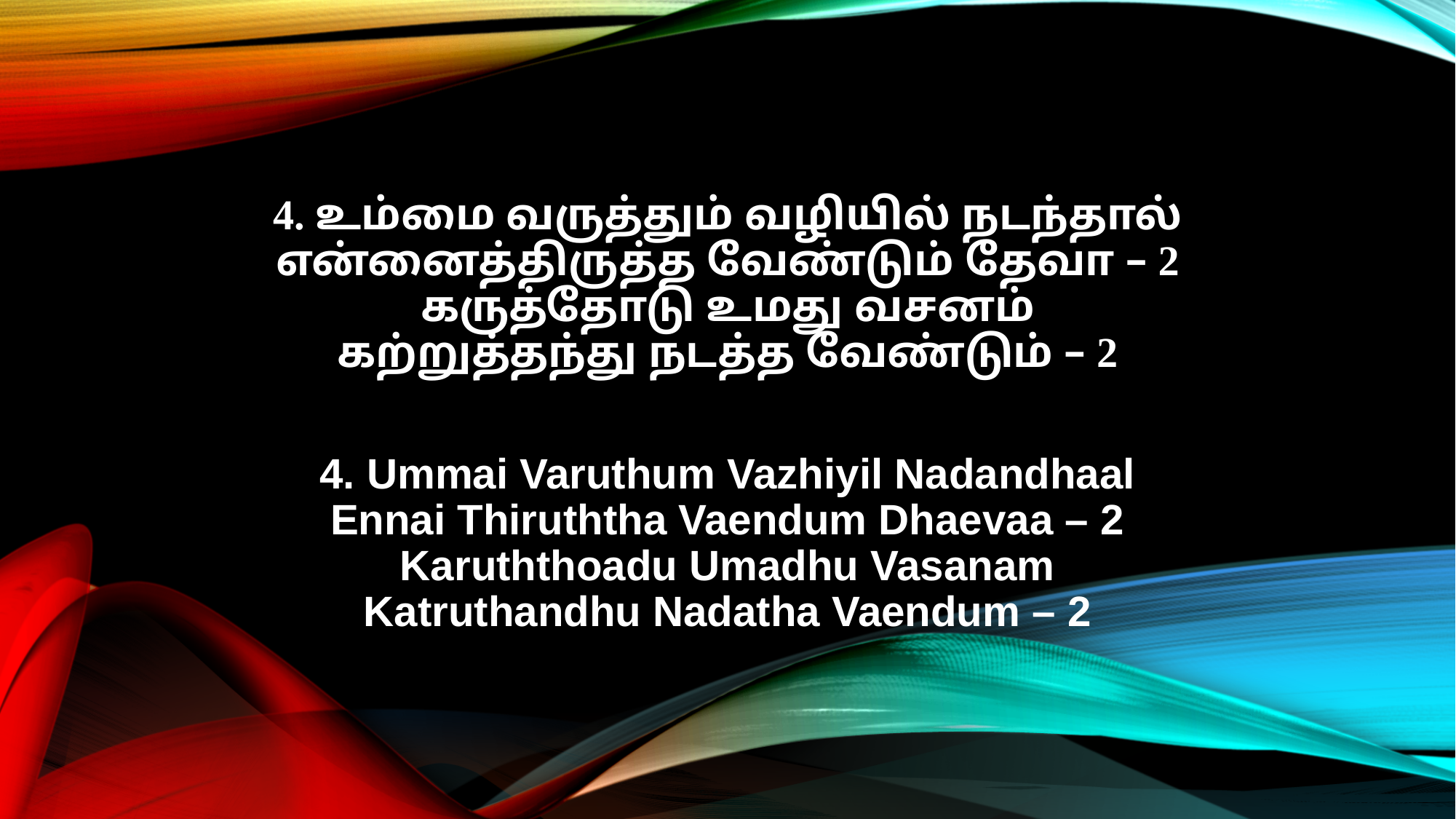

4. உம்மை வருத்தும் வழியில் நடந்தால்
என்னைத்திருத்த வேண்டும் தேவா – 2
கருத்தோடு உமது வசனம்
கற்றுத்தந்து நடத்த வேண்டும் – 2

4. Ummai Varuthum Vazhiyil Nadandhaal
Ennai Thiruththa Vaendum Dhaevaa – 2
Karuththoadu Umadhu Vasanam
Katruthandhu Nadatha Vaendum – 2